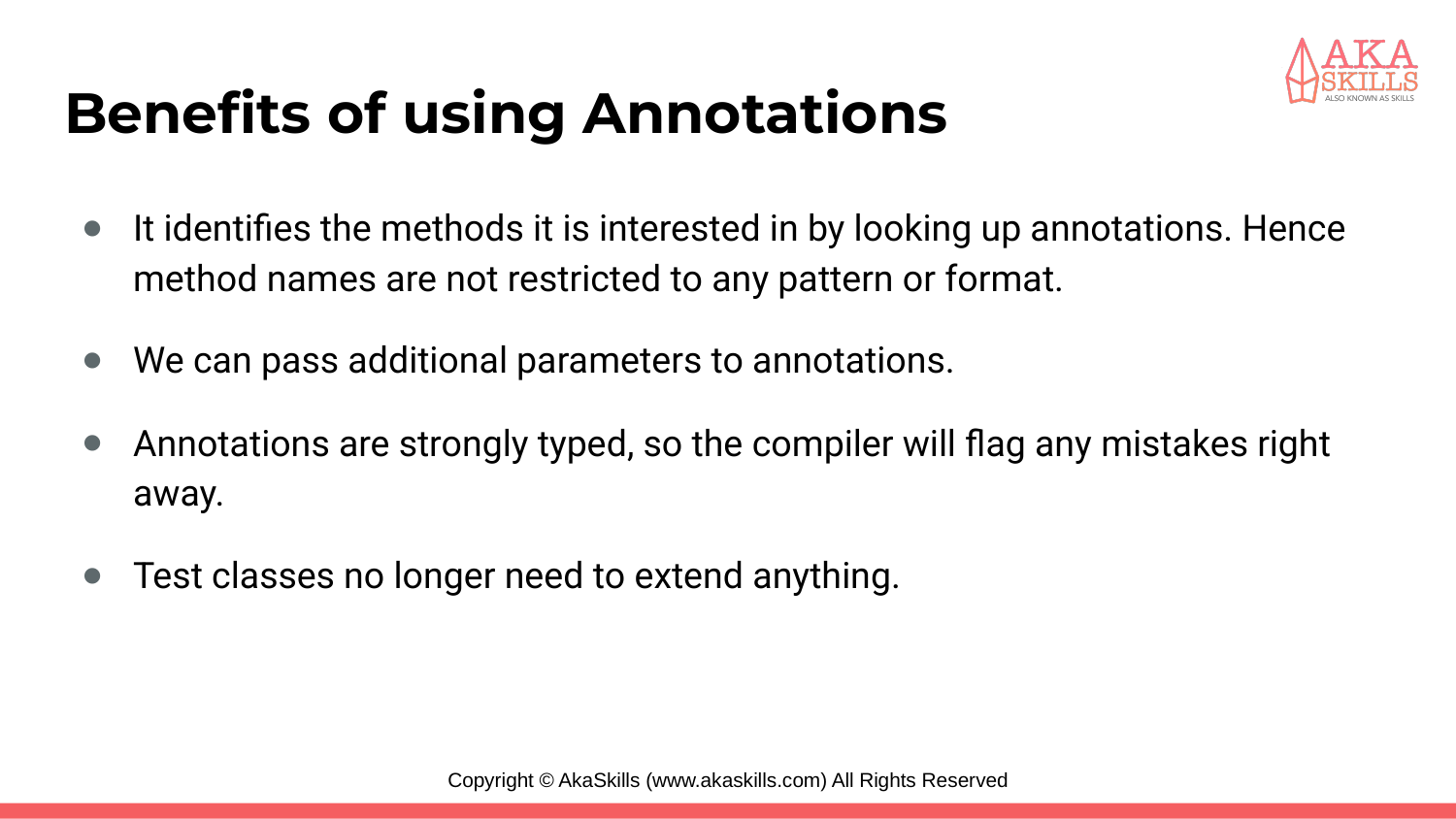

# Benefits of using Annotations
It identifies the methods it is interested in by looking up annotations. Hence method names are not restricted to any pattern or format.
We can pass additional parameters to annotations.
Annotations are strongly typed, so the compiler will flag any mistakes right away.
Test classes no longer need to extend anything.